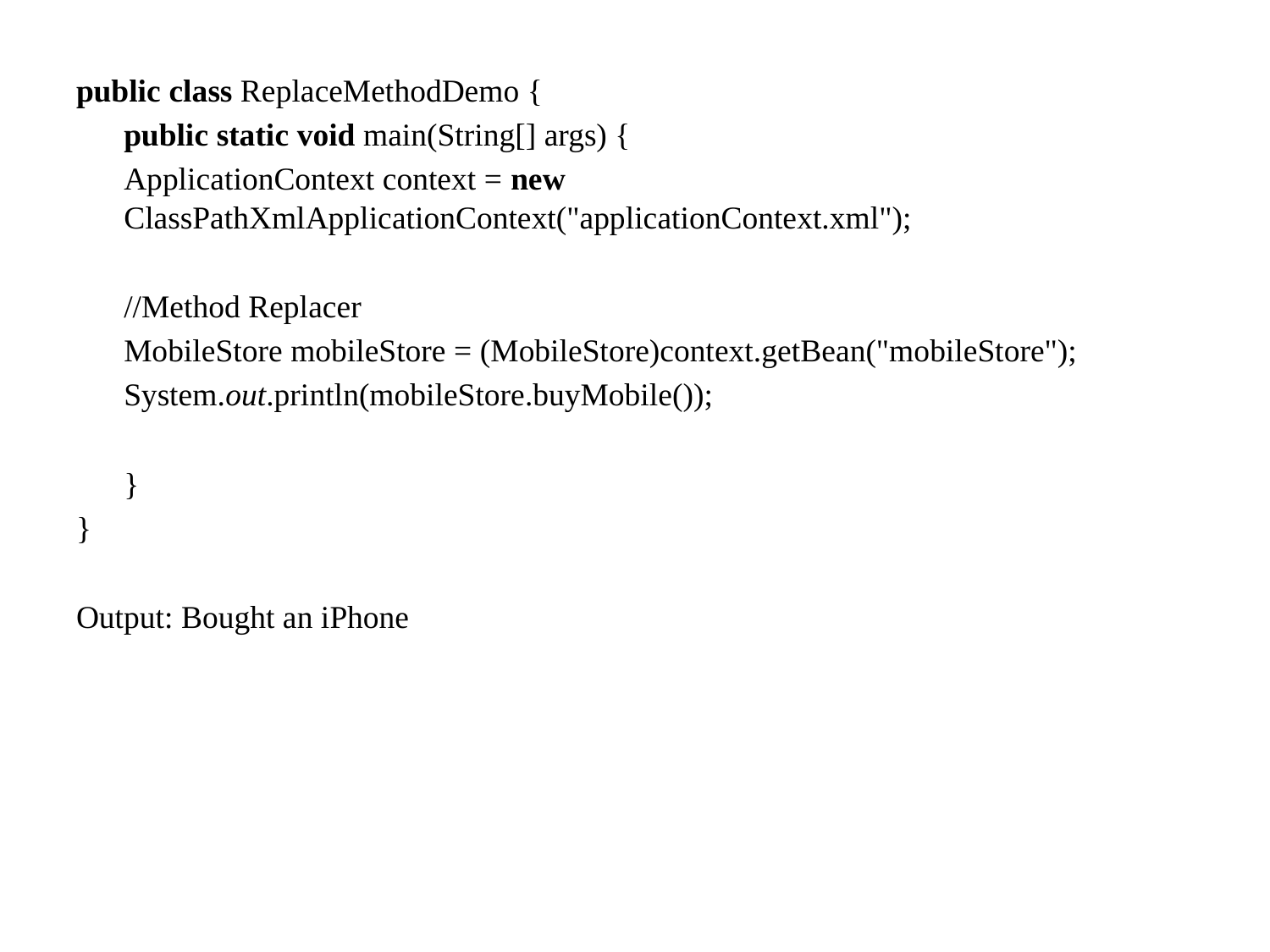

public class ReplaceMethodDemo {
	public static void main(String[] args) {
	ApplicationContext context = new ClassPathXmlApplicationContext("applicationContext.xml");

	//Method Replacer
	MobileStore mobileStore = (MobileStore)context.getBean("mobileStore");
	System.out.println(mobileStore.buyMobile());

	}
}

Output: Bought an iPhone